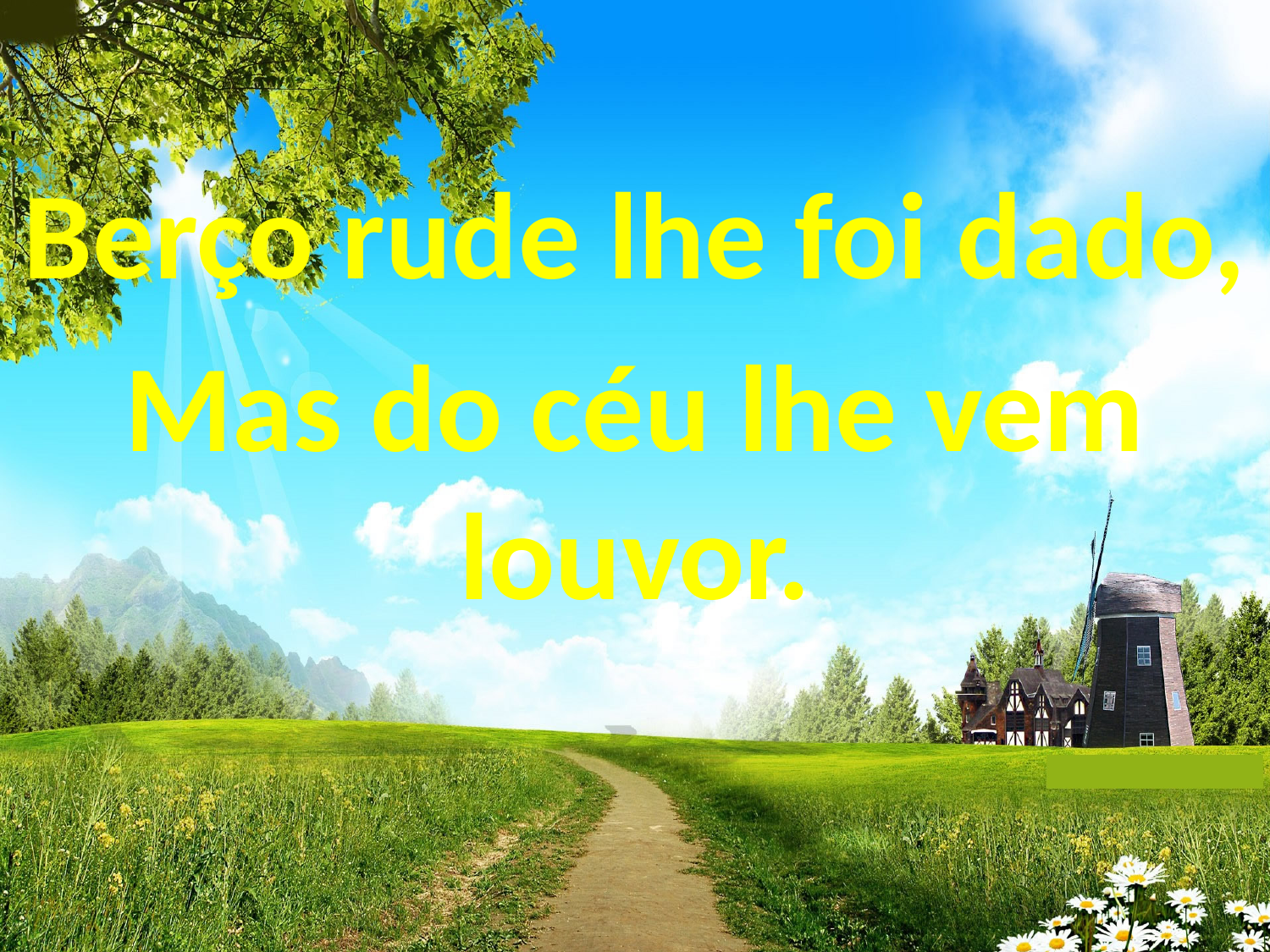

Berço rude lhe foi dado,
Mas do céu lhe vem louvor.